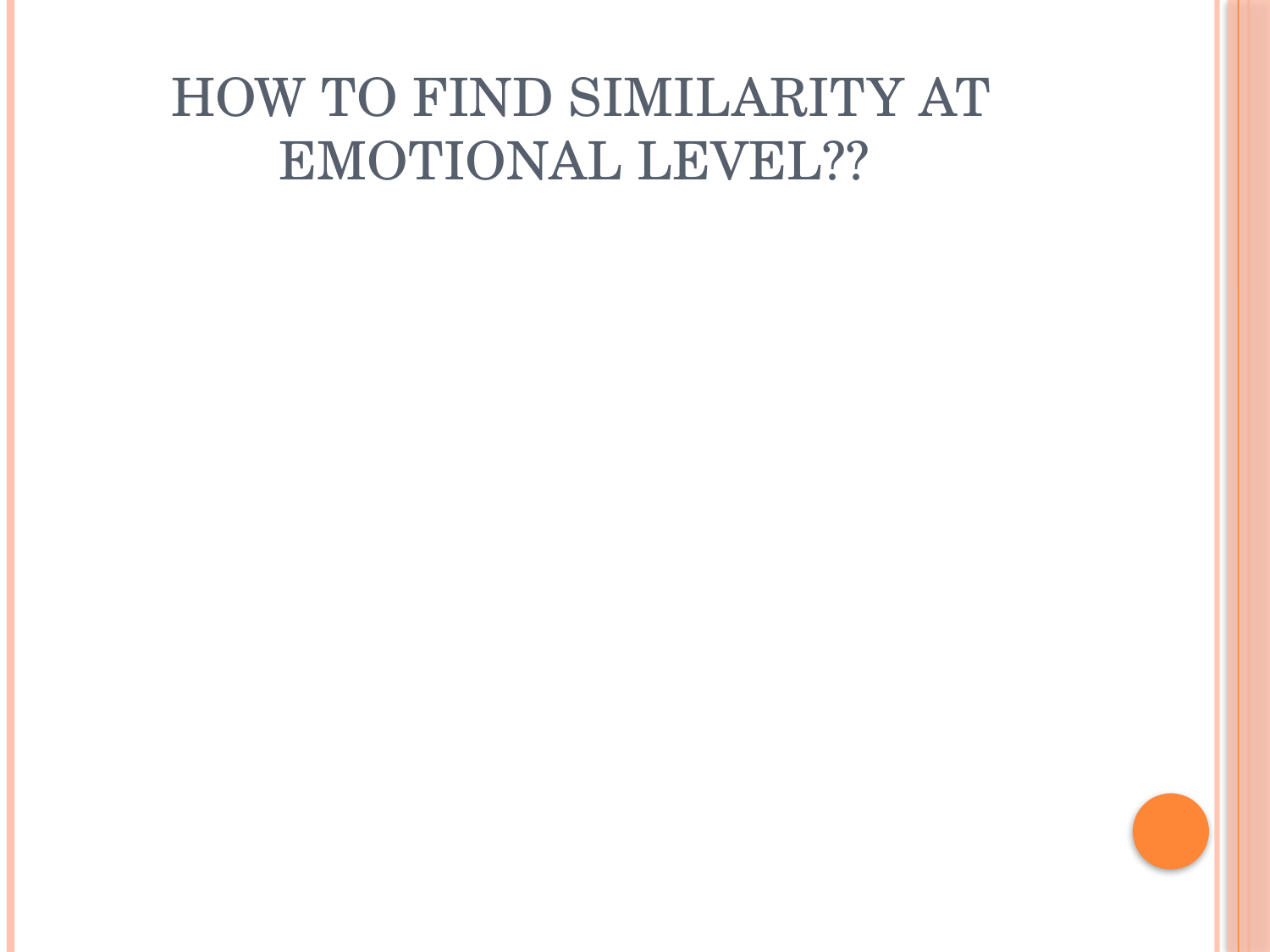

# HOW TO FIND SIMILARITY AT EMOTIONAL LEVEL??